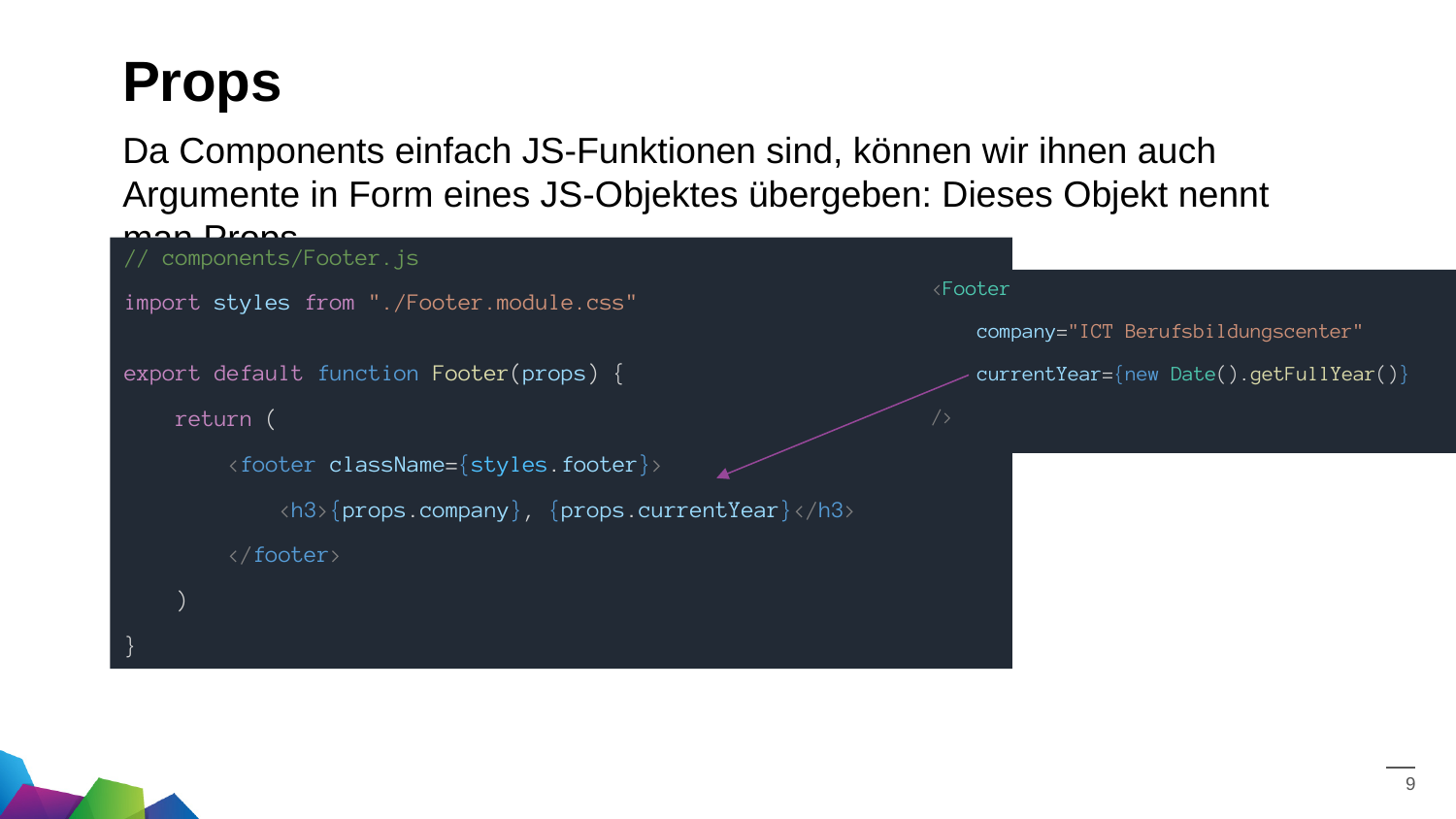

# Props
Da Components einfach JS-Funktionen sind, können wir ihnen auch Argumente in Form eines JS-Objektes übergeben: Dieses Objekt nennt man Props.

// components/Footer.js
import styles from "./Footer.module.css"
export default function Footer(props) {
    return (
        <footer className={styles.footer}>
            <h3>{props.company}, {props.currentYear}</h3>
        </footer>
    )
}

<Footer
    company="ICT Berufsbildungscenter"
    currentYear={new Date().getFullYear()}
/>